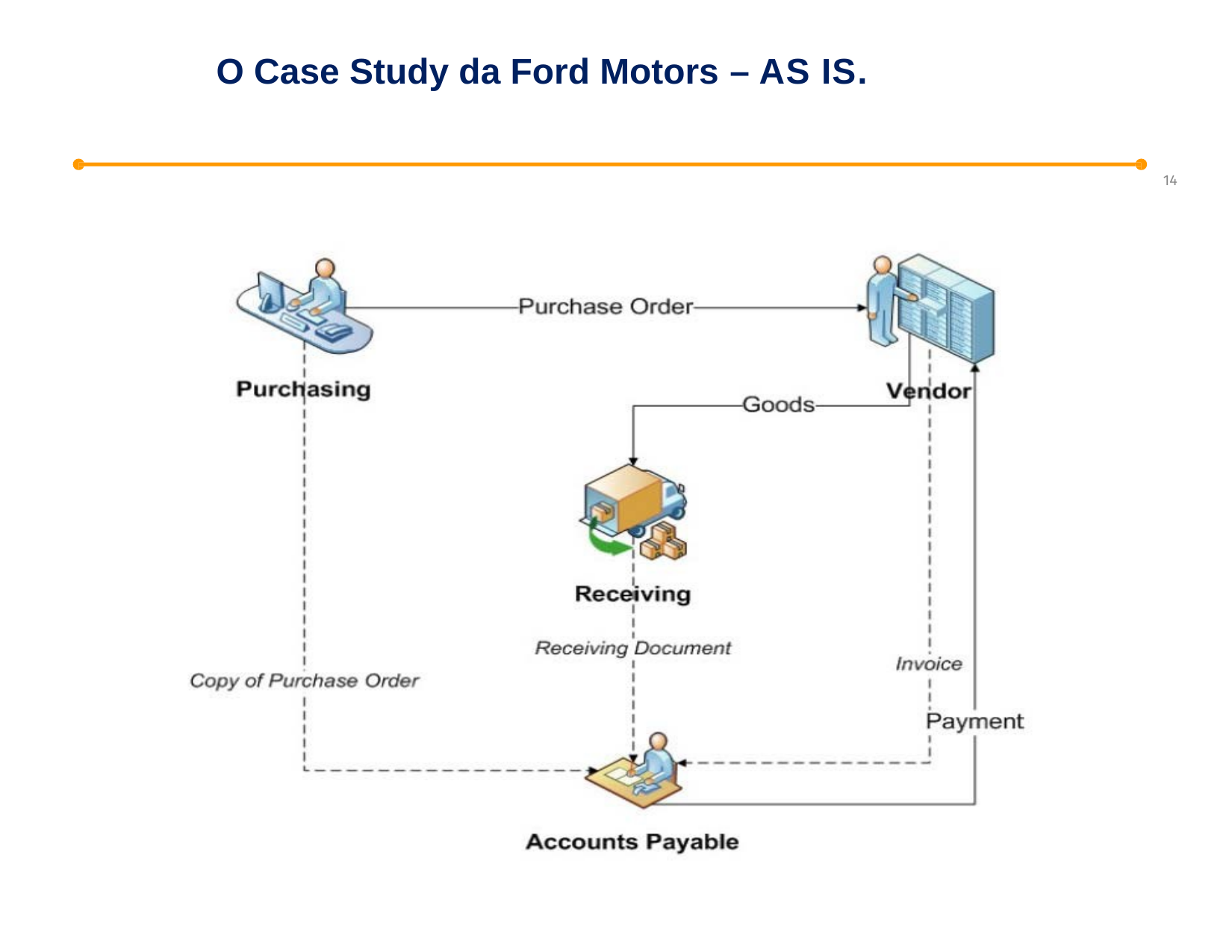

# O Case Study da Ford Motors – AS IS.
14